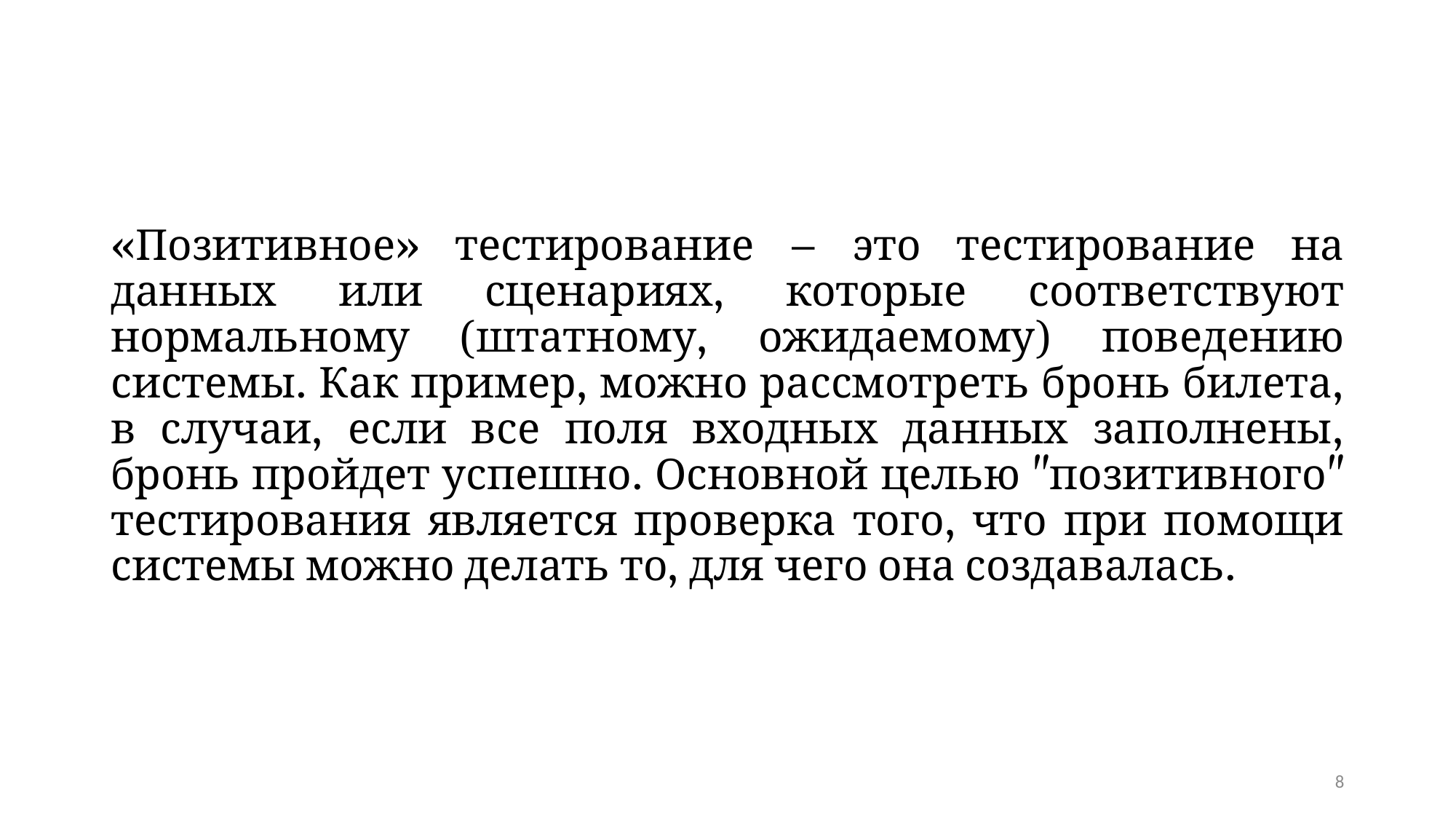

#
«Позитивное» тестирование – это тестирование на данных или сценариях, которые соответствуют нормальному (штатному, ожидаемому) поведению системы. Как пример, можно рассмотреть бронь билета, в случаи, если все поля входных данных заполнены, бронь пройдет успешно. Основной целью "позитивного" тестирования является проверка того, что при помощи системы можно делать то, для чего она создавалась.

8